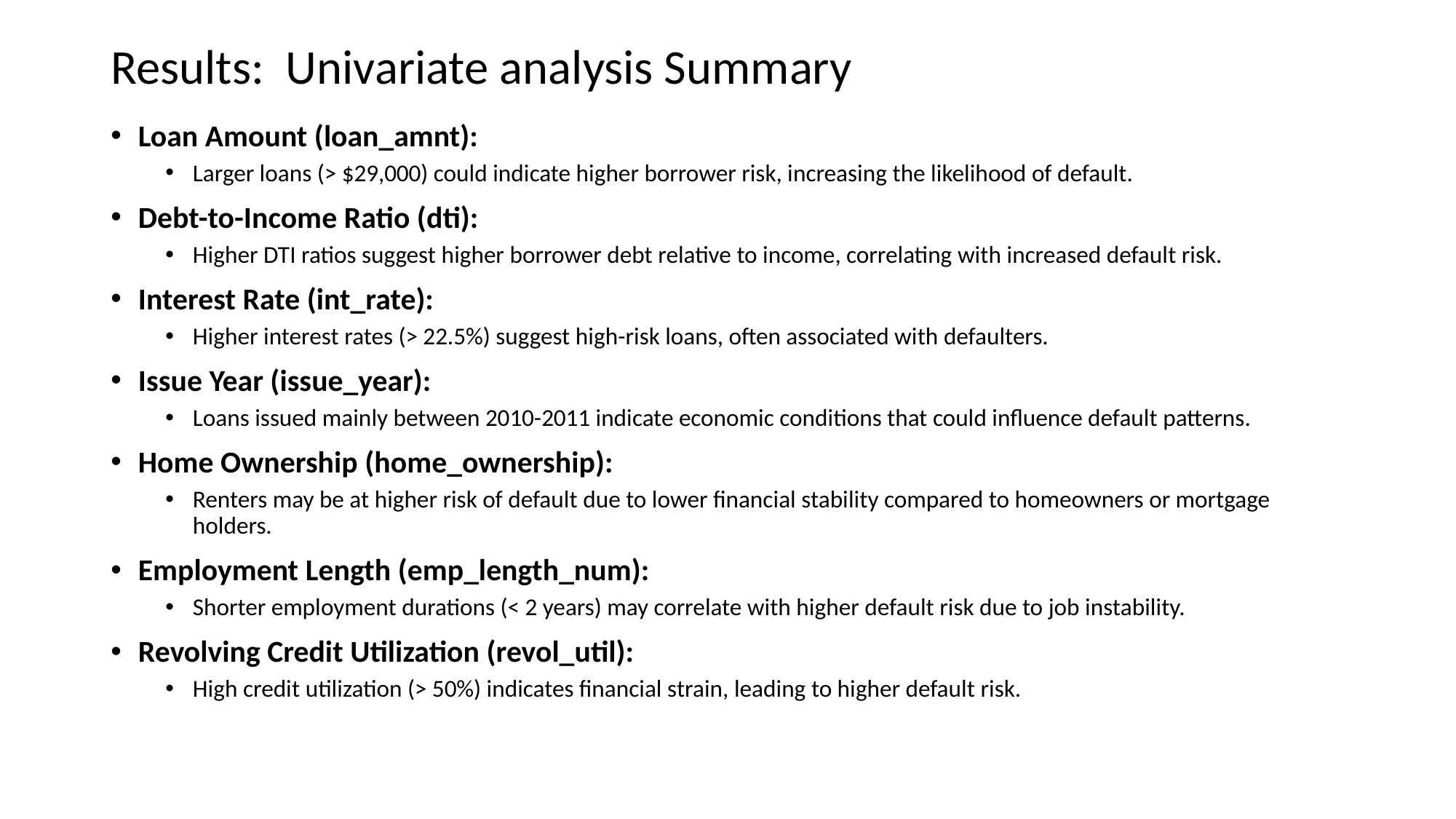

# Results:  Univariate analysis Summary
Loan Amount (loan_amnt):
Larger loans (> $29,000) could indicate higher borrower risk, increasing the likelihood of default.
Debt-to-Income Ratio (dti):
Higher DTI ratios suggest higher borrower debt relative to income, correlating with increased default risk.
Interest Rate (int_rate):
Higher interest rates (> 22.5%) suggest high-risk loans, often associated with defaulters.
Issue Year (issue_year):
Loans issued mainly between 2010-2011 indicate economic conditions that could influence default patterns.
Home Ownership (home_ownership):
Renters may be at higher risk of default due to lower financial stability compared to homeowners or mortgage holders.
Employment Length (emp_length_num):
Shorter employment durations (< 2 years) may correlate with higher default risk due to job instability.
Revolving Credit Utilization (revol_util):
High credit utilization (> 50%) indicates financial strain, leading to higher default risk.